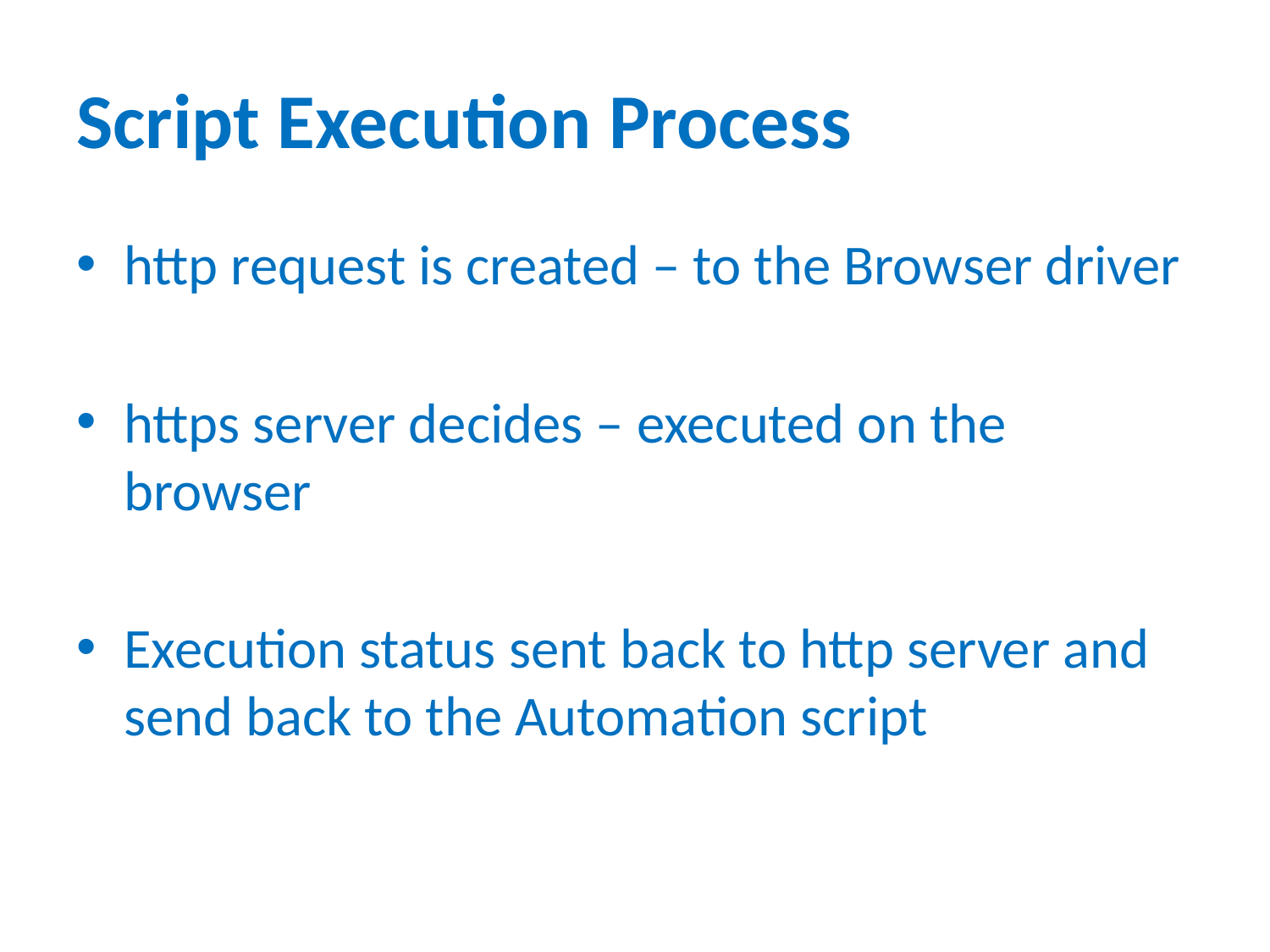

# Script Execution Process
http request is created – to the Browser driver

https server decides – executed on the browser

Execution status sent back to http server and  send back to the Automation script